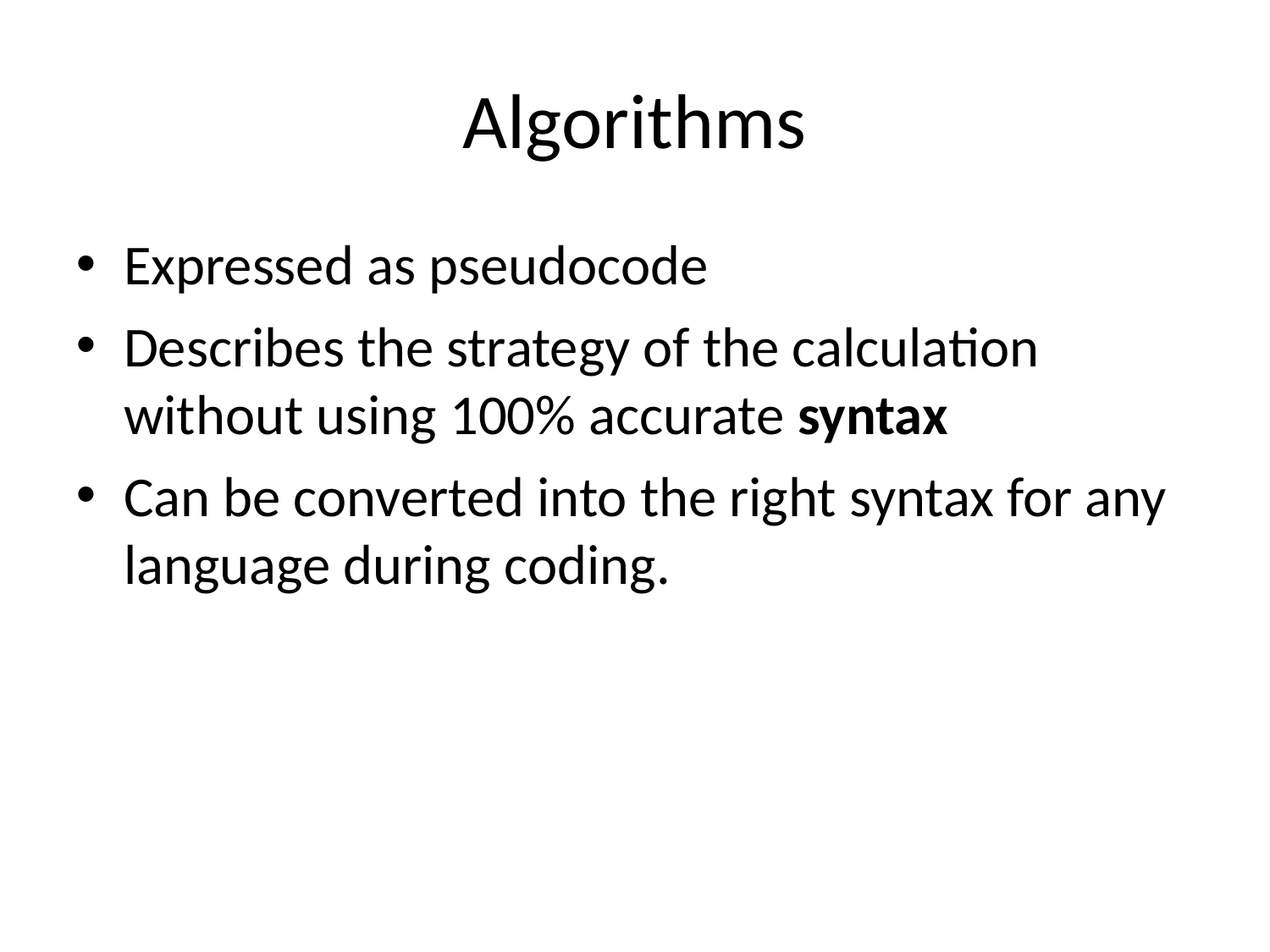

# Algorithms
Expressed as pseudocode
Describes the strategy of the calculation without using 100% accurate syntax
Can be converted into the right syntax for any language during coding.